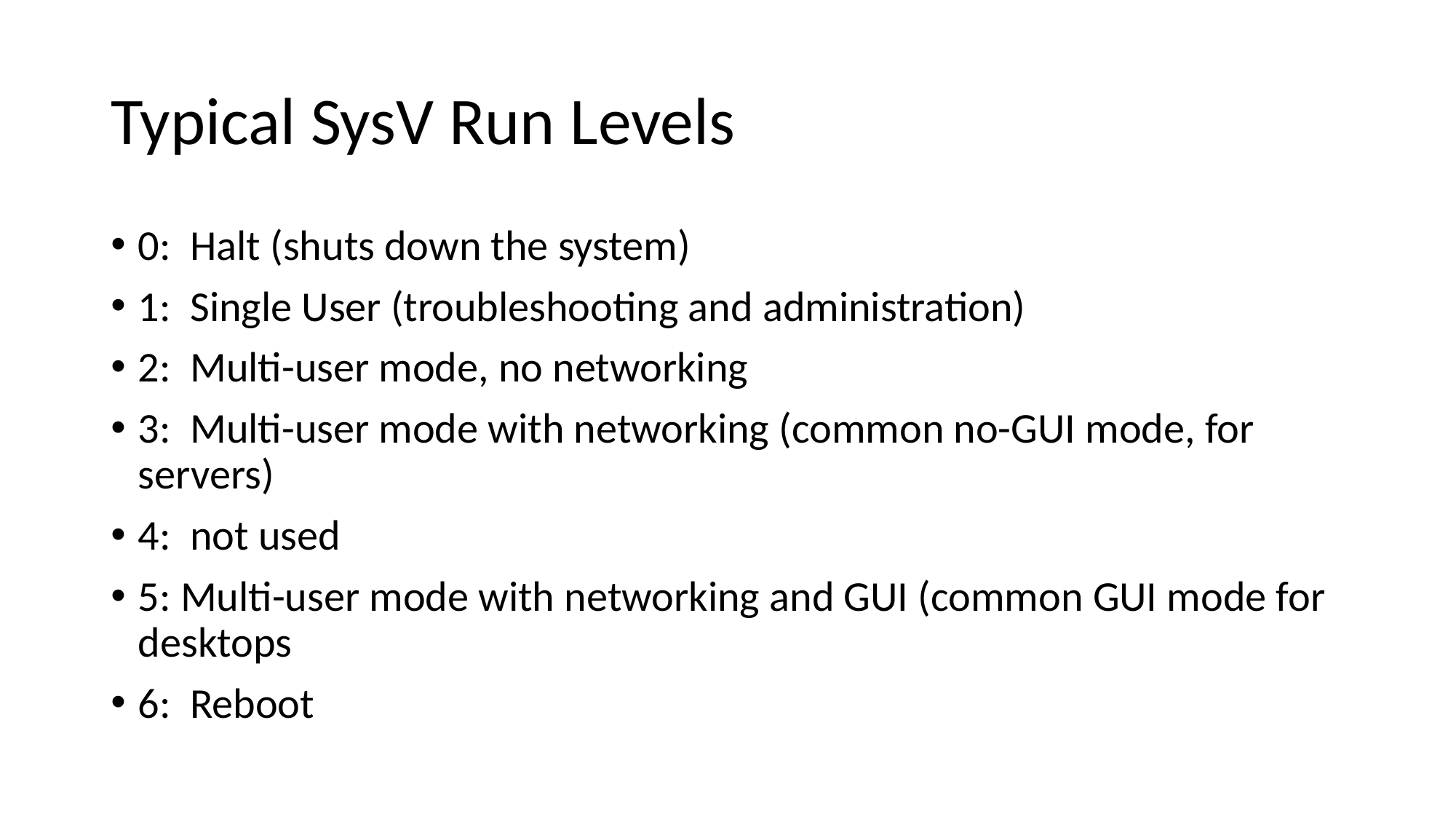

# Typical SysV Run Levels
0:  Halt (shuts down the system)
1:  Single User (troubleshooting and administration)
2:  Multi-user mode, no networking
3:  Multi-user mode with networking (common no-GUI mode, for servers)
4:  not used
5: Multi-user mode with networking and GUI (common GUI mode for desktops
6:  Reboot